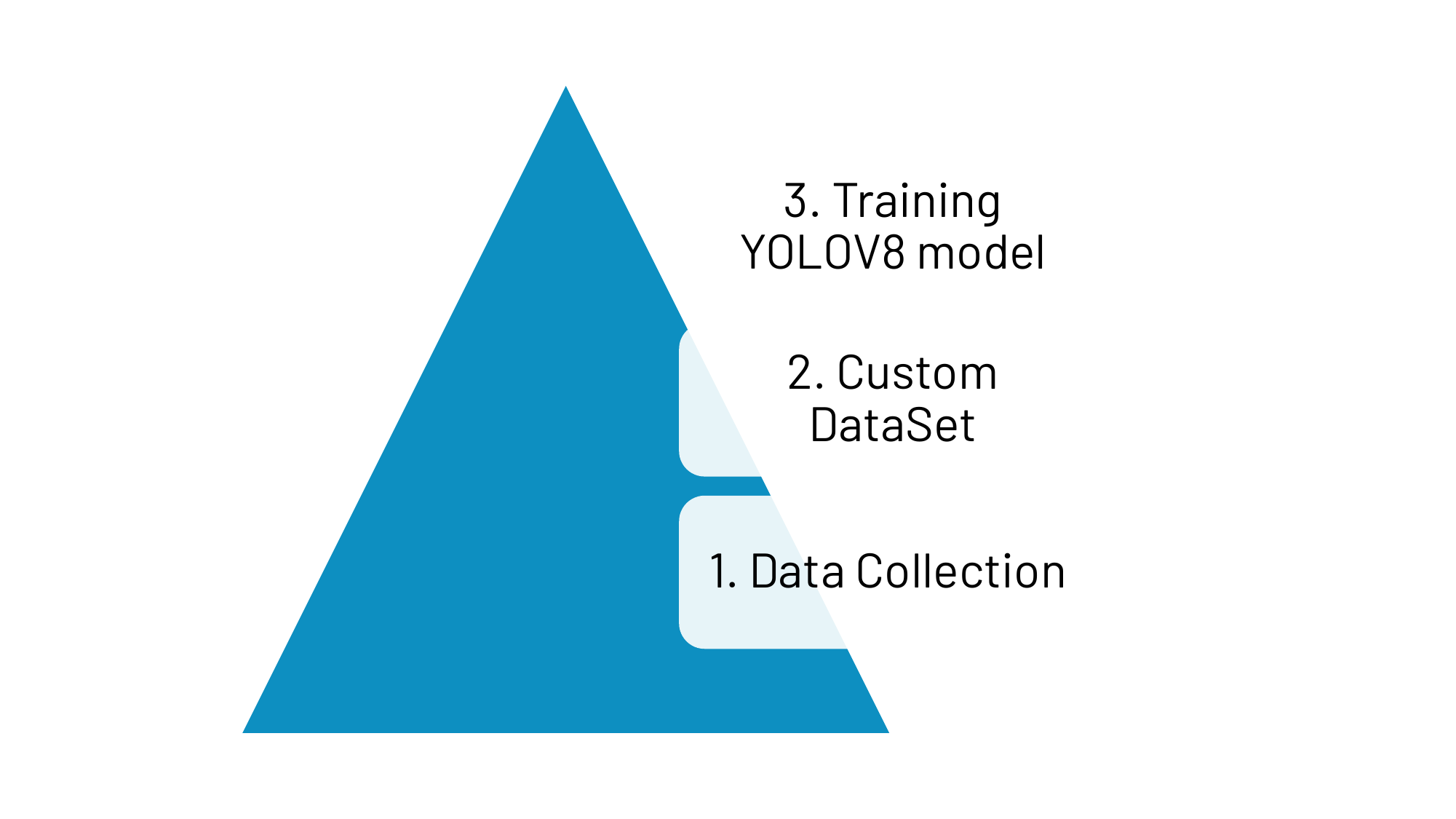

3. Training YOLOV8 model
2. Custom DataSet
1. Data Collection